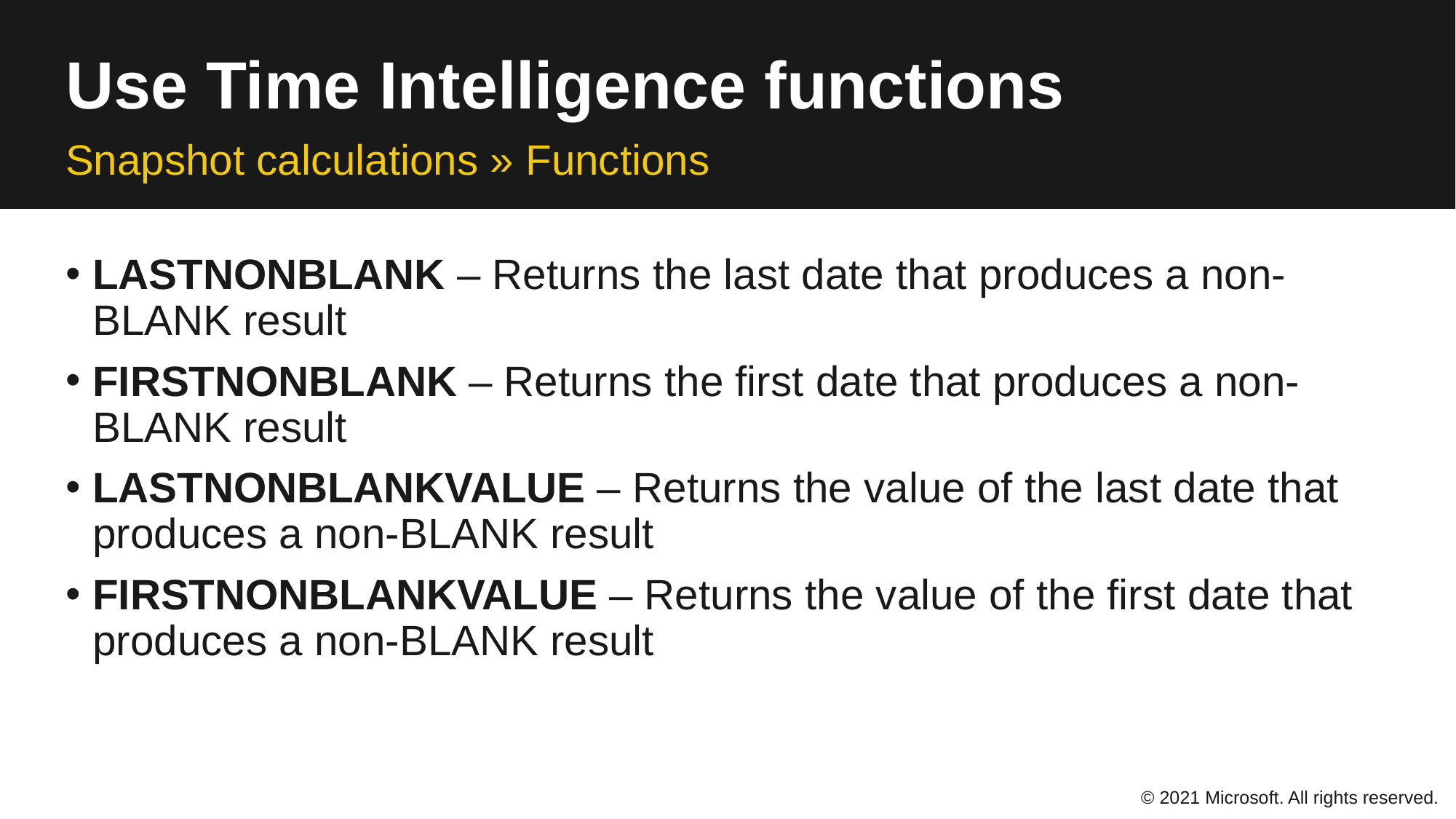

# Use Time Intelligence functions
Snapshot calculations » Functions
LASTNONBLANK – Returns the last date that produces a non-BLANK result
FIRSTNONBLANK – Returns the first date that produces a non-BLANK result
LASTNONBLANKVALUE – Returns the value of the last date that produces a non-BLANK result
FIRSTNONBLANKVALUE – Returns the value of the first date that produces a non-BLANK result

© 2021 Microsoft. All rights reserved.